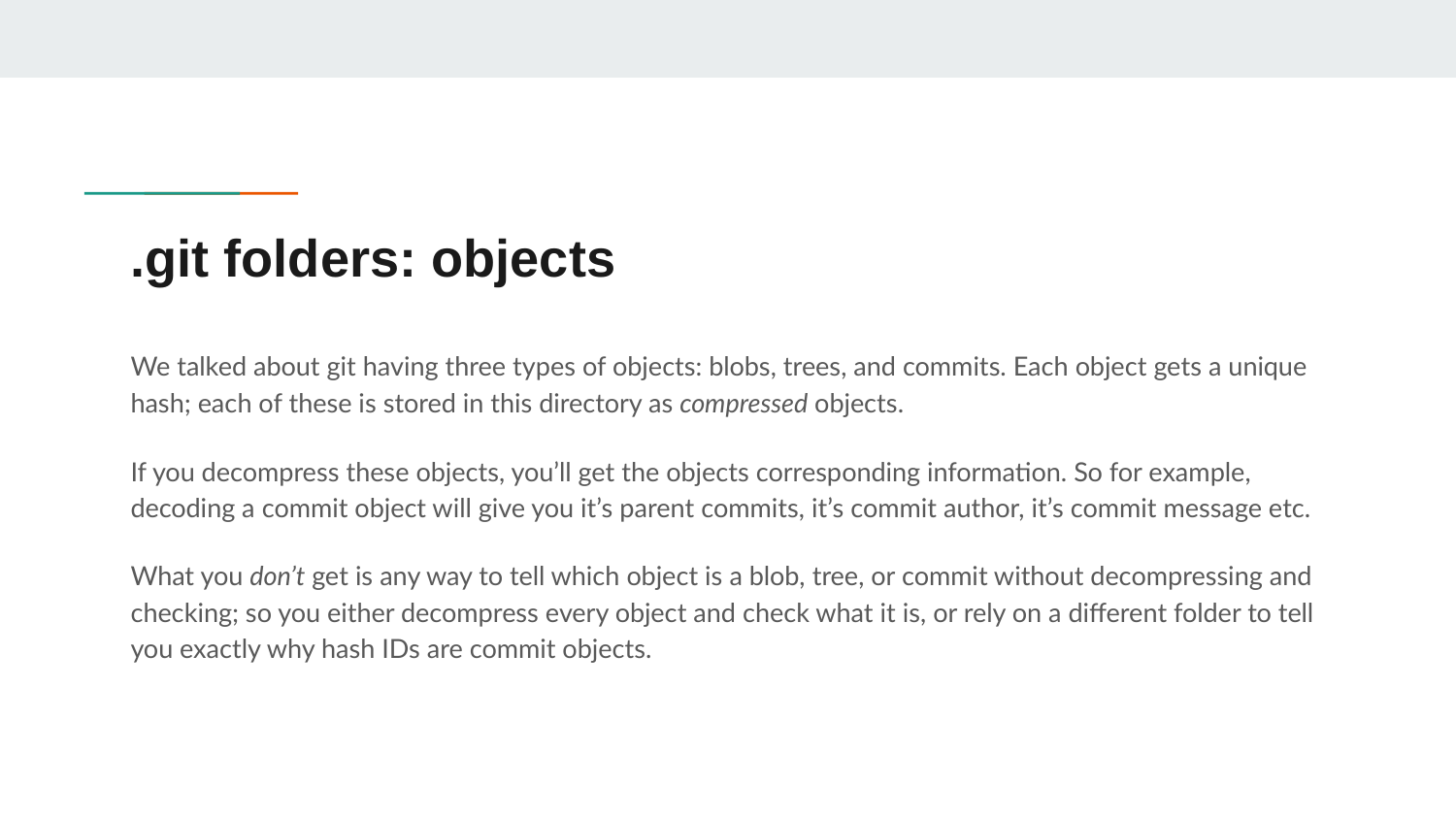

# .git folders: objects
We talked about git having three types of objects: blobs, trees, and commits. Each object gets a unique hash; each of these is stored in this directory as compressed objects.
If you decompress these objects, you’ll get the objects corresponding information. So for example, decoding a commit object will give you it’s parent commits, it’s commit author, it’s commit message etc.
What you don’t get is any way to tell which object is a blob, tree, or commit without decompressing and checking; so you either decompress every object and check what it is, or rely on a different folder to tell you exactly why hash IDs are commit objects.